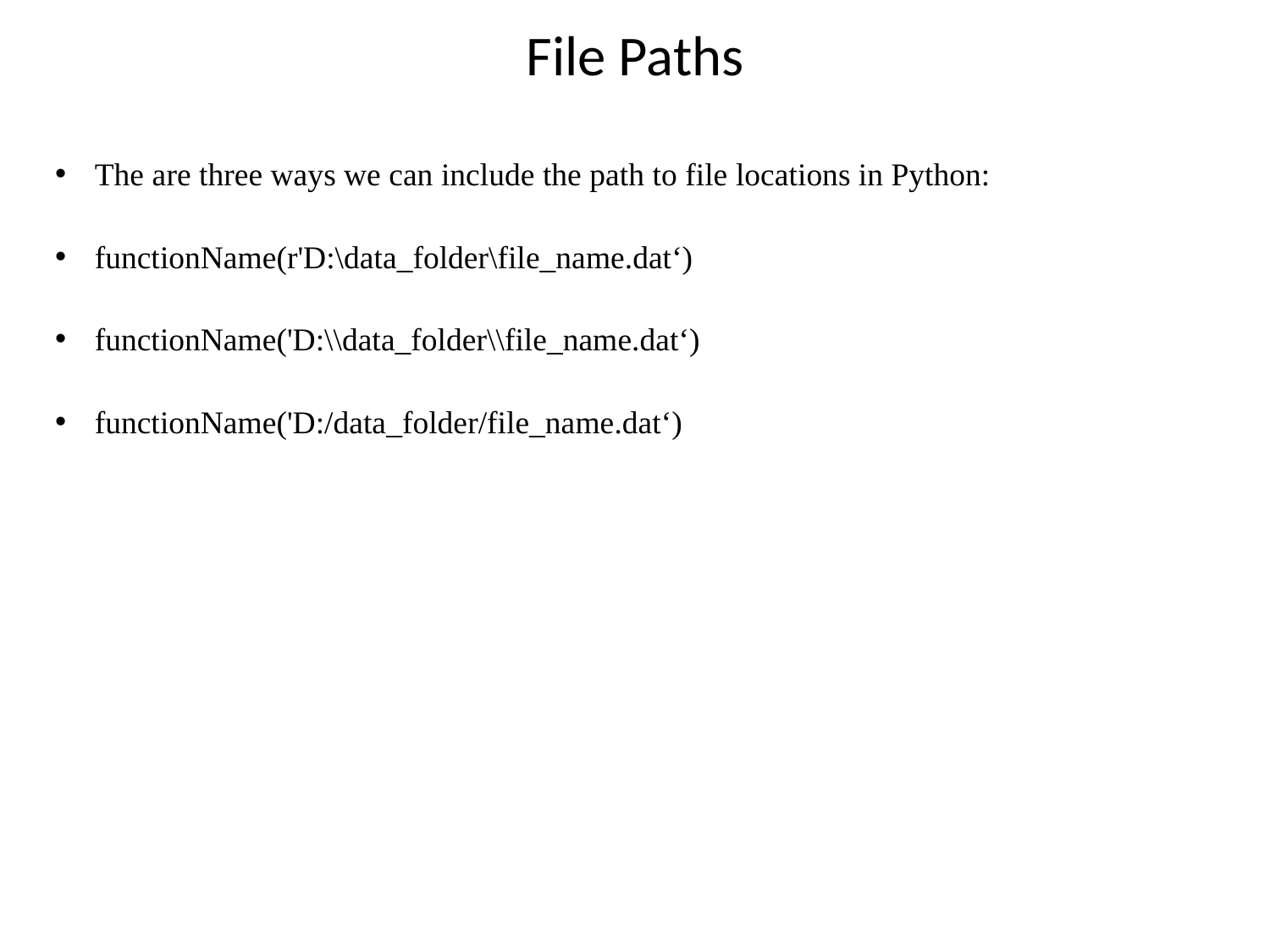

# File Paths
The are three ways we can include the path to file locations in Python:
functionName(r'D:\data_folder\file_name.dat‘)
functionName('D:\\data_folder\\file_name.dat‘)
functionName('D:/data_folder/file_name.dat‘)